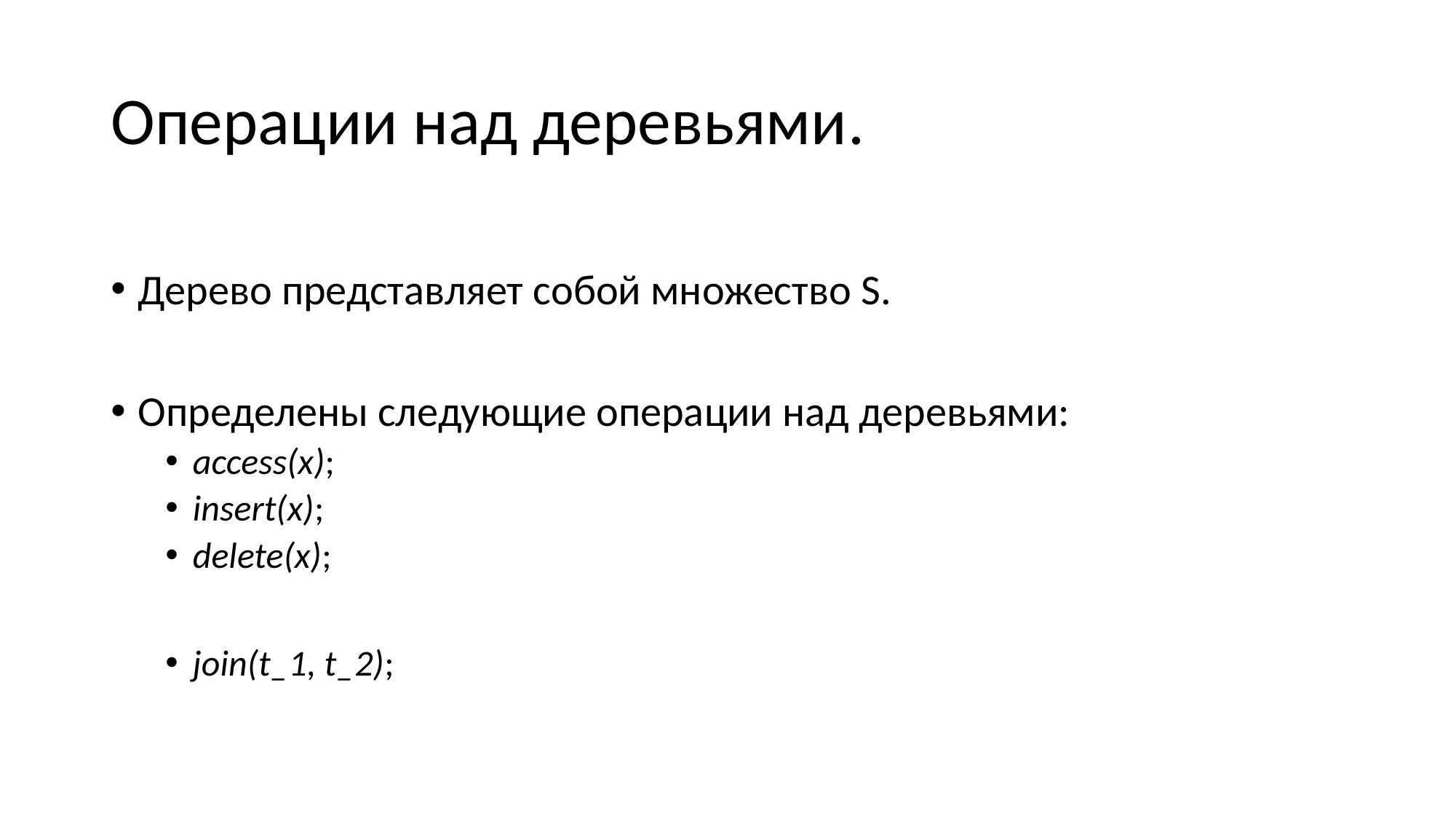

# Операции над деревьями.
Дерево представляет собой множество S.

Определены следующие операции над деревьями:
access(x);
insert(x);
delete(x);

join(t_1, t_2);